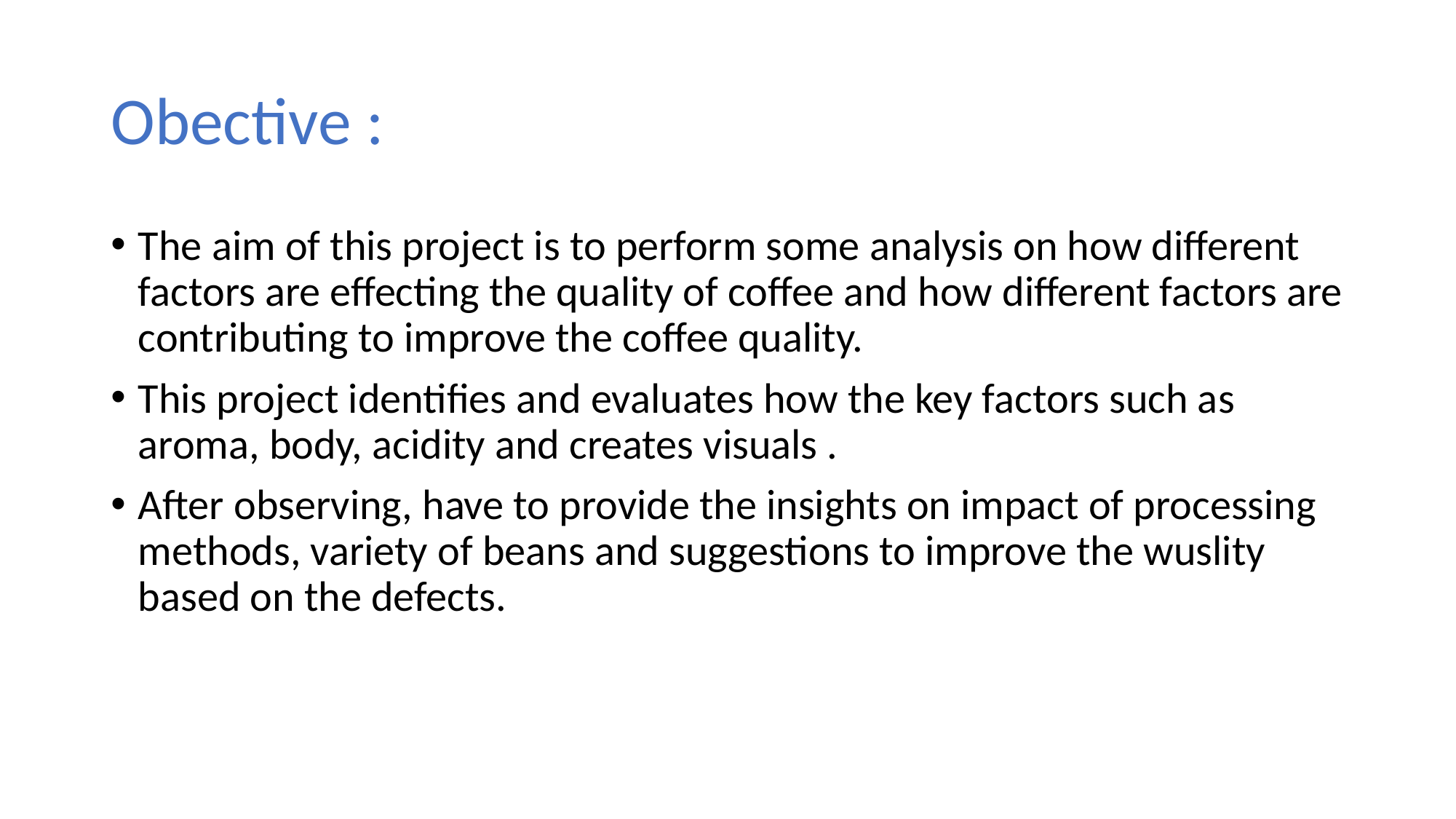

# Obective :
The aim of this project is to perform some analysis on how different factors are effecting the quality of coffee and how different factors are contributing to improve the coffee quality.
This project identifies and evaluates how the key factors such as aroma, body, acidity and creates visuals .
After observing, have to provide the insights on impact of processing methods, variety of beans and suggestions to improve the wuslity based on the defects.